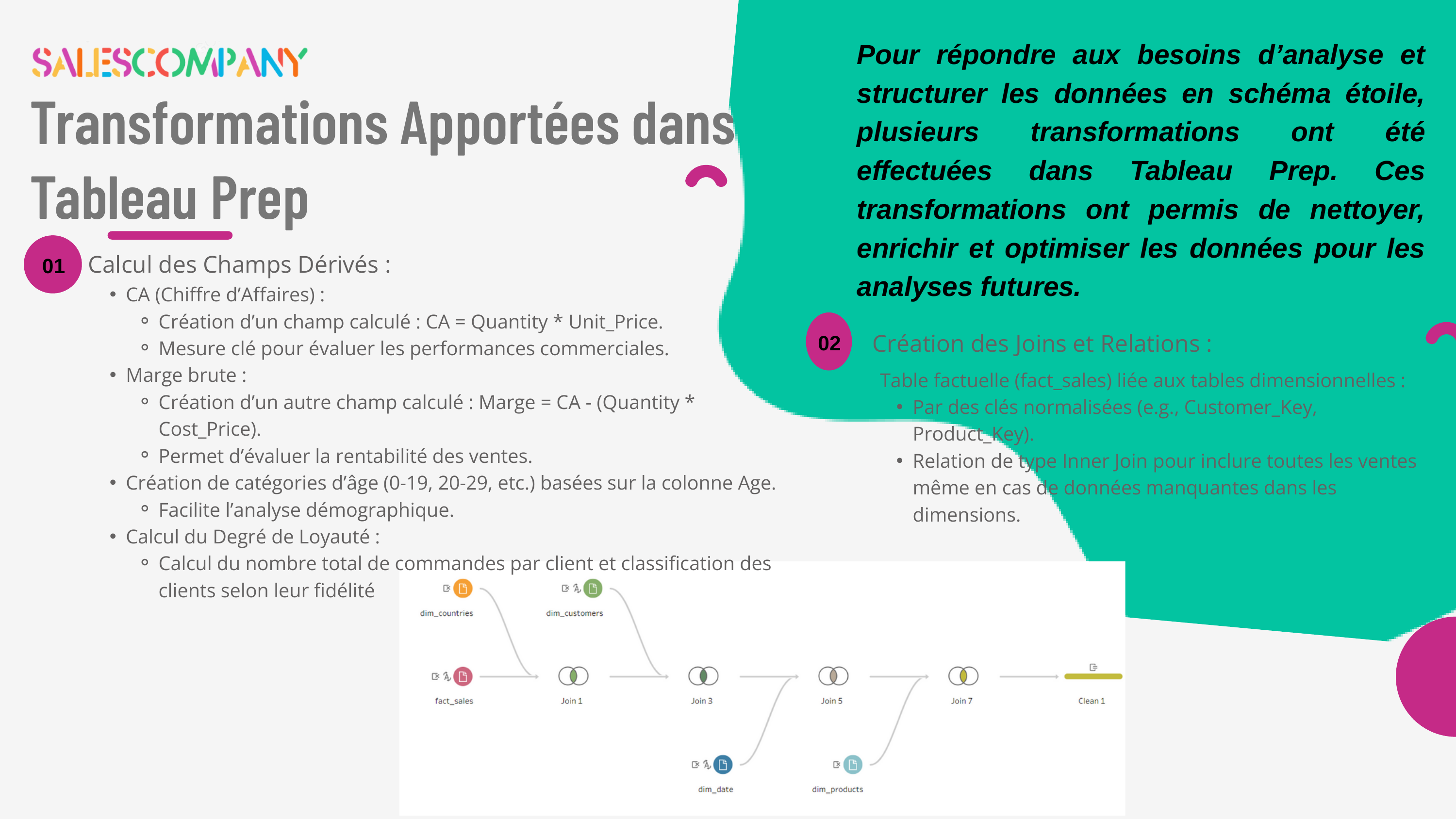

Pour répondre aux besoins d’analyse et structurer les données en schéma étoile, plusieurs transformations ont été effectuées dans Tableau Prep. Ces transformations ont permis de nettoyer, enrichir et optimiser les données pour les analyses futures.

Transformations Apportées dans Tableau Prep

 Calcul des Champs Dérivés :
01
CA (Chiffre d’Affaires) :
Création d’un champ calculé : CA = Quantity * Unit_Price.
Mesure clé pour évaluer les performances commerciales.
Marge brute :
Création d’un autre champ calculé : Marge = CA - (Quantity * Cost_Price).
Permet d’évaluer la rentabilité des ventes.
Création de catégories d’âge (0-19, 20-29, etc.) basées sur la colonne Age.
Facilite l’analyse démographique.
Calcul du Degré de Loyauté :
Calcul du nombre total de commandes par client et classification des clients selon leur fidélité

Création des Joins et Relations :
02
Table factuelle (fact_sales) liée aux tables dimensionnelles :
Par des clés normalisées (e.g., Customer_Key, Product_Key).
Relation de type Inner Join pour inclure toutes les ventes même en cas de données manquantes dans les dimensions.